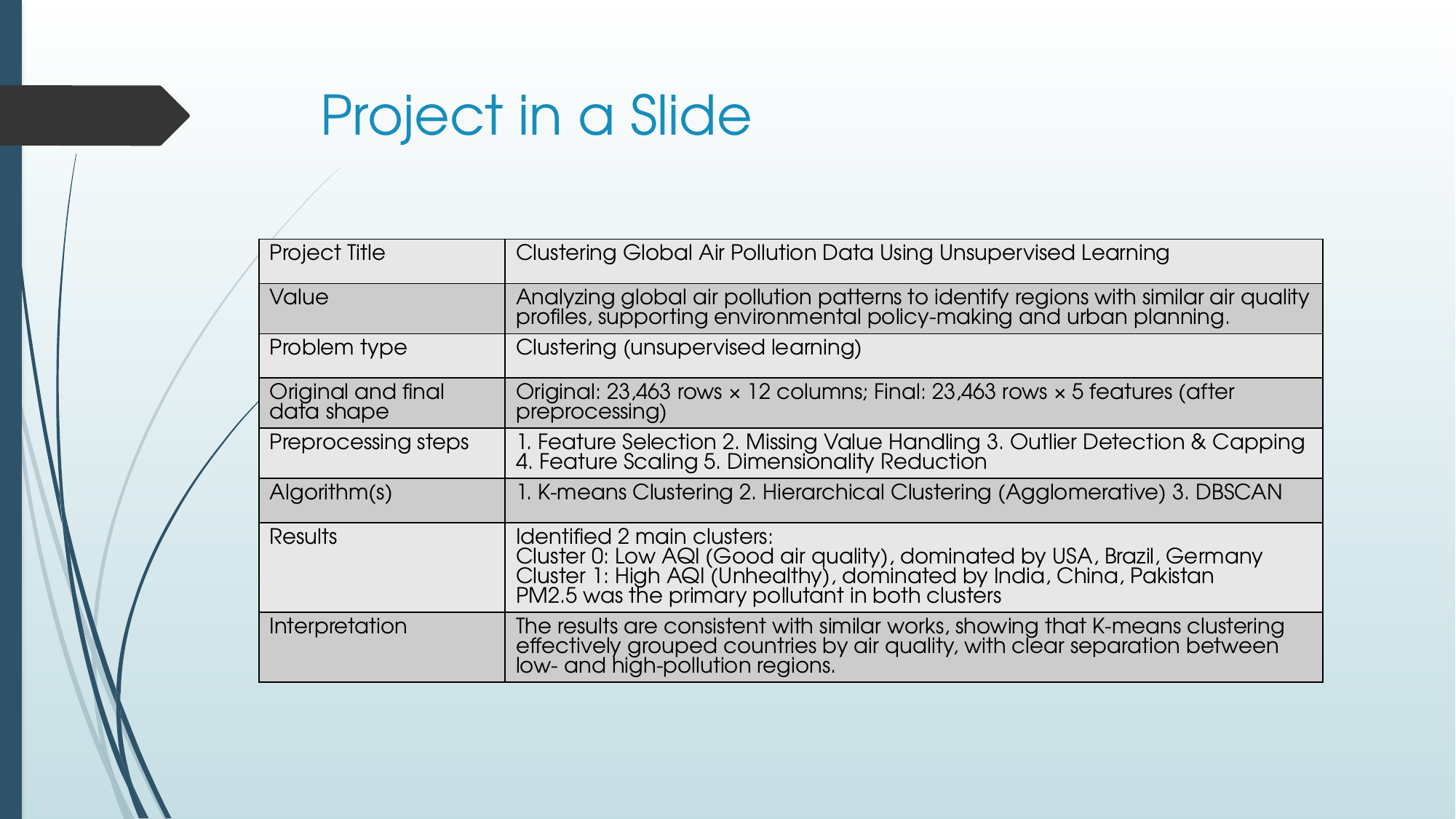

# Project in a Slide
| Project Title | Clustering Global Air Pollution Data Using Unsupervised Learning |
| --- | --- |
| Value | Analyzing global air pollution patterns to identify regions with similar air quality profiles, supporting environmental policy-making and urban planning. |
| Problem type | Clustering (unsupervised learning) |
| Original and final data shape | Original: 23,463 rows × 12 columns; Final: 23,463 rows × 5 features (after preprocessing) |
| Preprocessing steps | 1. Feature Selection 2. Missing Value Handling 3. Outlier Detection & Capping 4. Feature Scaling 5. Dimensionality Reduction |
| Algorithm(s) | 1. K-means Clustering 2. Hierarchical Clustering (Agglomerative) 3. DBSCAN |
| Results | Identified 2 main clusters: Cluster 0: Low AQI (Good air quality), dominated by USA, Brazil, Germany Cluster 1: High AQI (Unhealthy), dominated by India, China, Pakistan PM2.5 was the primary pollutant in both clusters |
| Interpretation | The results are consistent with similar works, showing that K-means clustering effectively grouped countries by air quality, with clear separation between low- and high-pollution regions. |